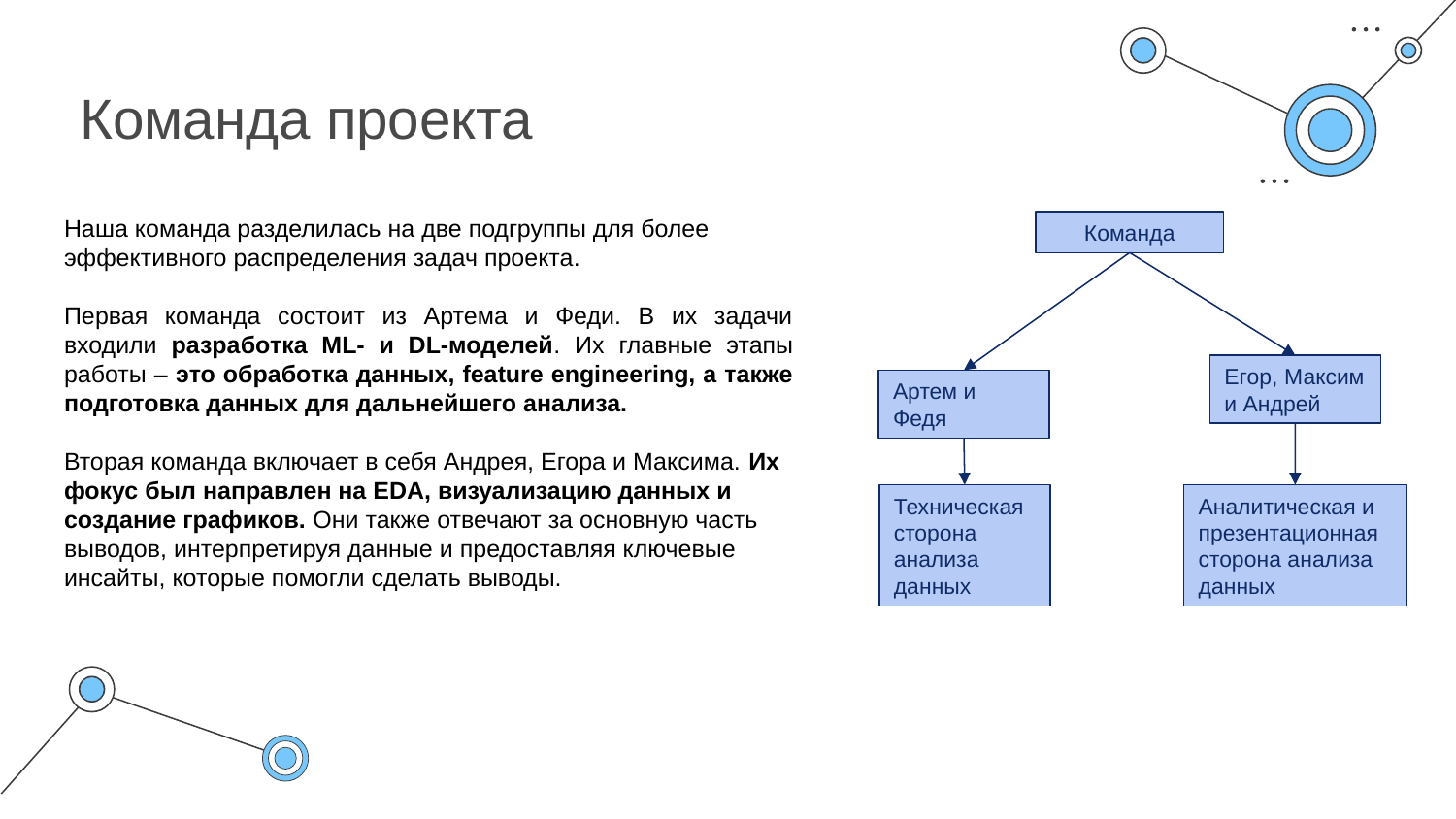

# Команда проекта
Наша команда разделилась на две подгруппы для более эффективного распределения задач проекта.

Первая команда состоит из Артема и Феди. В их задачи входили разработка ML- и DL-моделей. Их главные этапы работы – это обработка данных, feature engineering, а также подготовка данных для дальнейшего анализа.

Вторая команда включает в себя Андрея, Егора и Максима. Их фокус был направлен на EDA, визуализацию данных и создание графиков. Они также отвечают за основную часть выводов, интерпретируя данные и предоставляя ключевые инсайты, которые помогли сделать выводы.
Команда
Егор, Максим и Андрей
Артем и Федя
Техническая сторона анализа данных
Аналитическая и презентационная сторона анализа данных